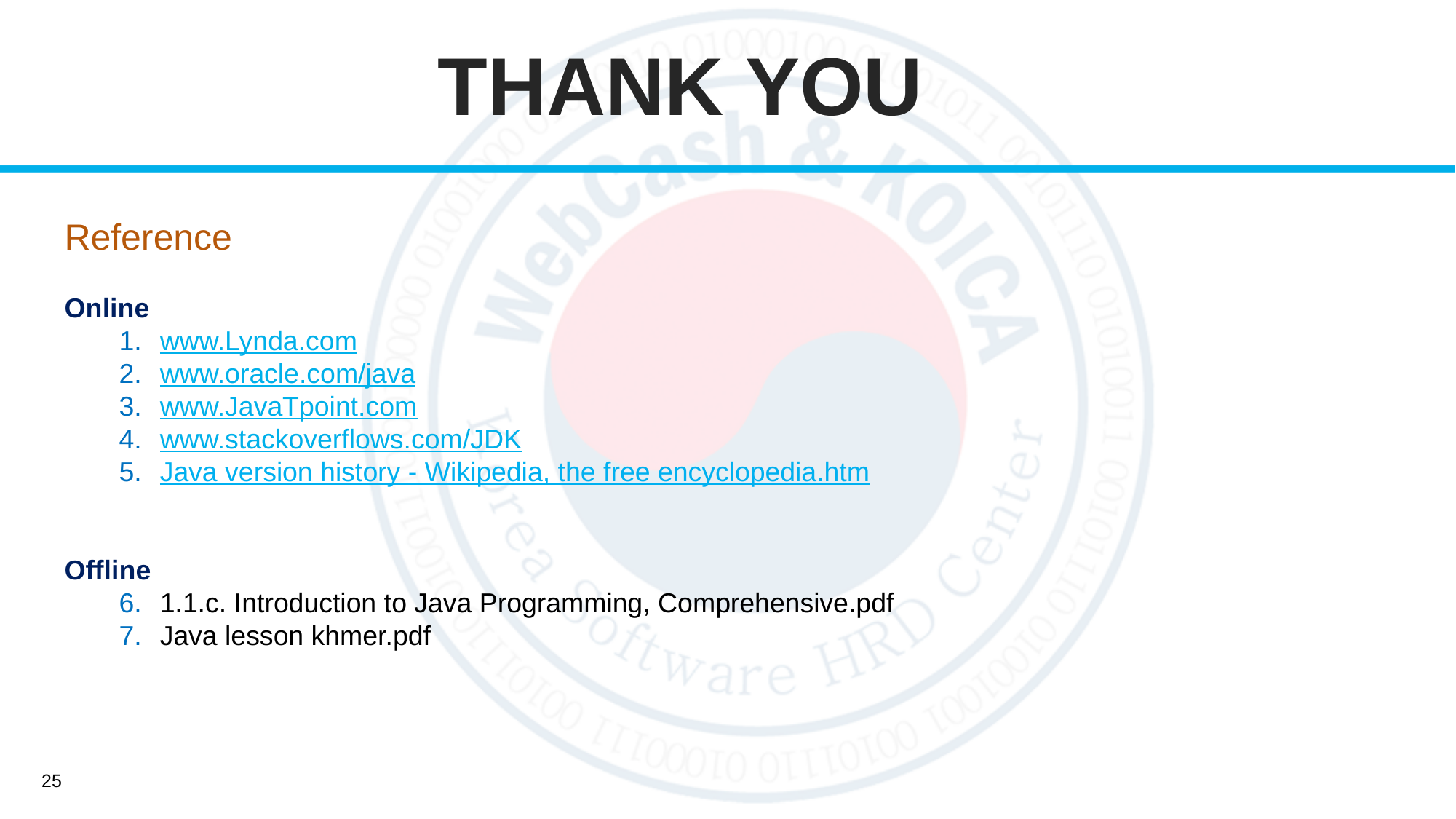

THANK YOU
Reference

Online
www.Lynda.com
www.oracle.com/java
www.JavaTpoint.com
www.stackoverflows.com/JDK
Java version history - Wikipedia, the free encyclopedia.htm

Offline
1.1.c. Introduction to Java Programming, Comprehensive.pdf
Java lesson khmer.pdf

25